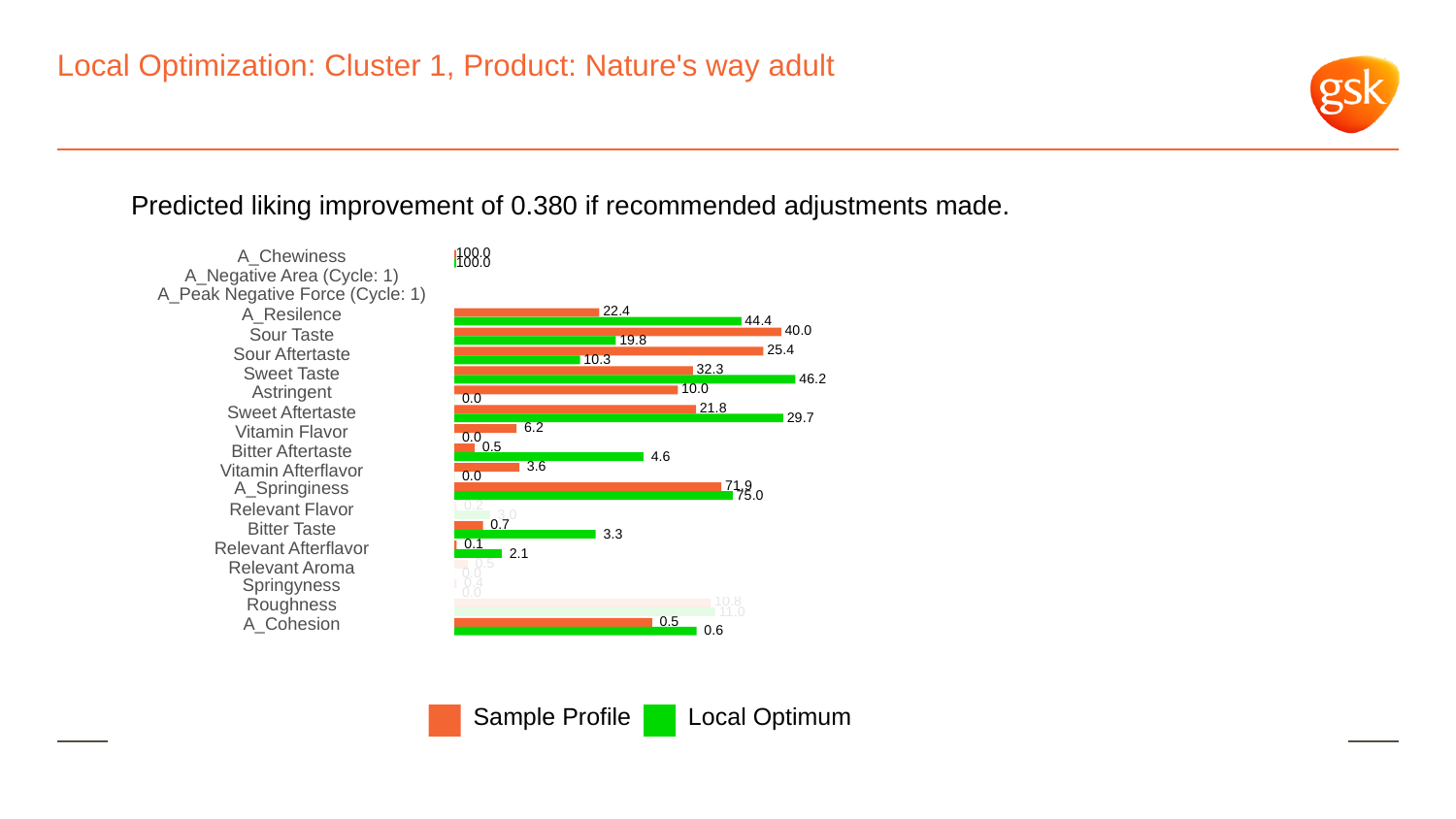

# Local Optimization: Cluster 1, Product: Nature's way adult

Predicted liking improvement of 0.380 if recommended adjustments made.

A_Chewiness
100.0

100.0

A_Negative Area (Cycle: 1)
A_Peak Negative Force (Cycle: 1)
A_Resilence
 22.4

 44.4

 40.0

Sour Taste
 19.8

 25.4

Sour Aftertaste
 10.3

 32.3

Sweet Taste
 46.2

Astringent
 10.0

  0.0

 21.8

Sweet Aftertaste
 29.7

  6.2

Vitamin Flavor
  0.0

  0.5

Bitter Aftertaste
  4.6

  3.6

Vitamin Afterflavor
  0.0

A_Springiness
 71.9

 75.0

  0.2

Relevant Flavor
  3.0

  0.7

Bitter Taste
  3.3

  0.1

Relevant Afterflavor
  2.1

  0.5

Relevant Aroma
  0.0

Springyness
  0.4

  0.0

Roughness
 10.8

 11.0

A_Cohesion
  0.5

  0.6

Local Optimum
Sample Profile